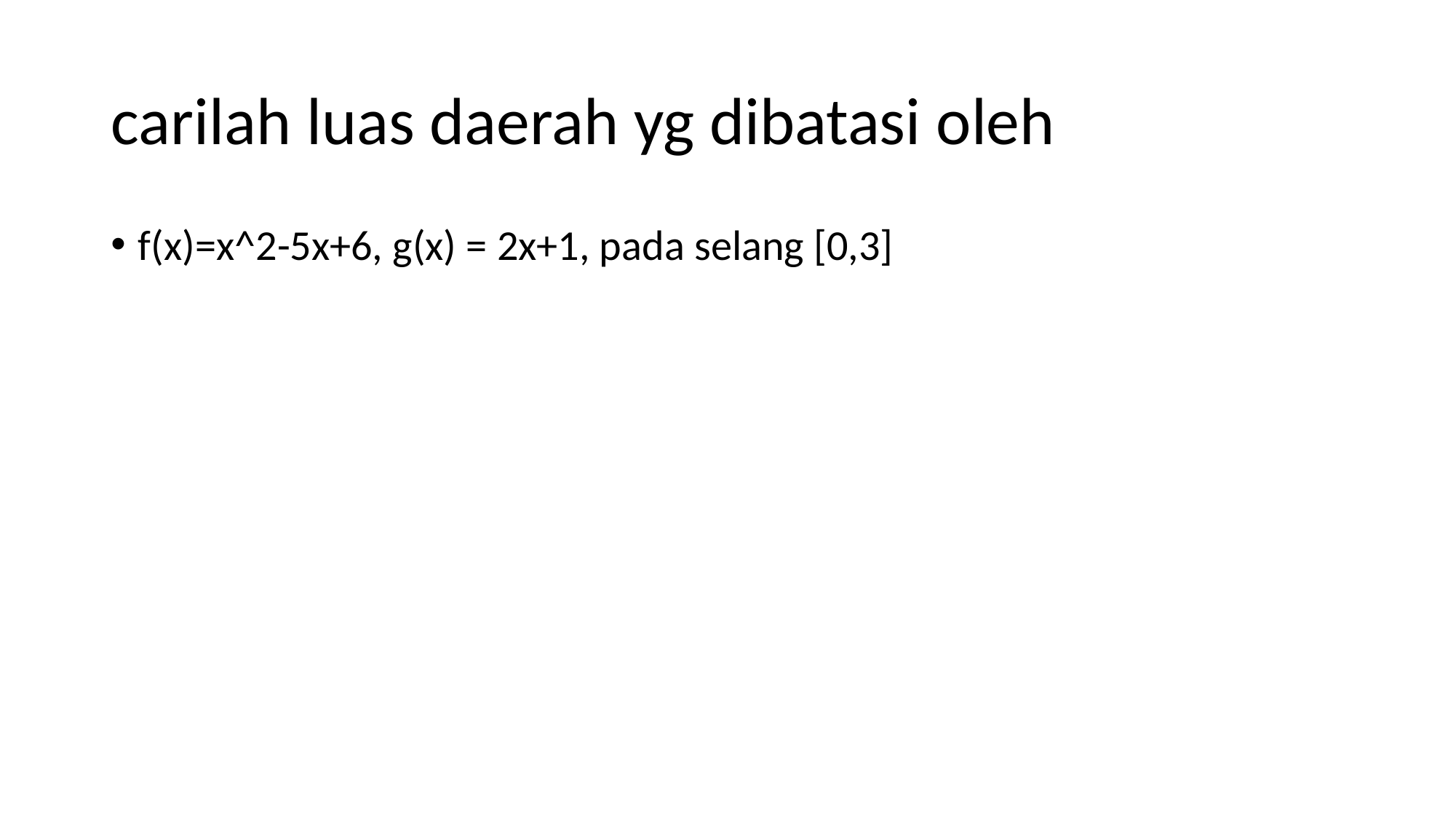

# carilah luas daerah yg dibatasi oleh
f(x)=x^2-5x+6, g(x) = 2x+1, pada selang [0,3]